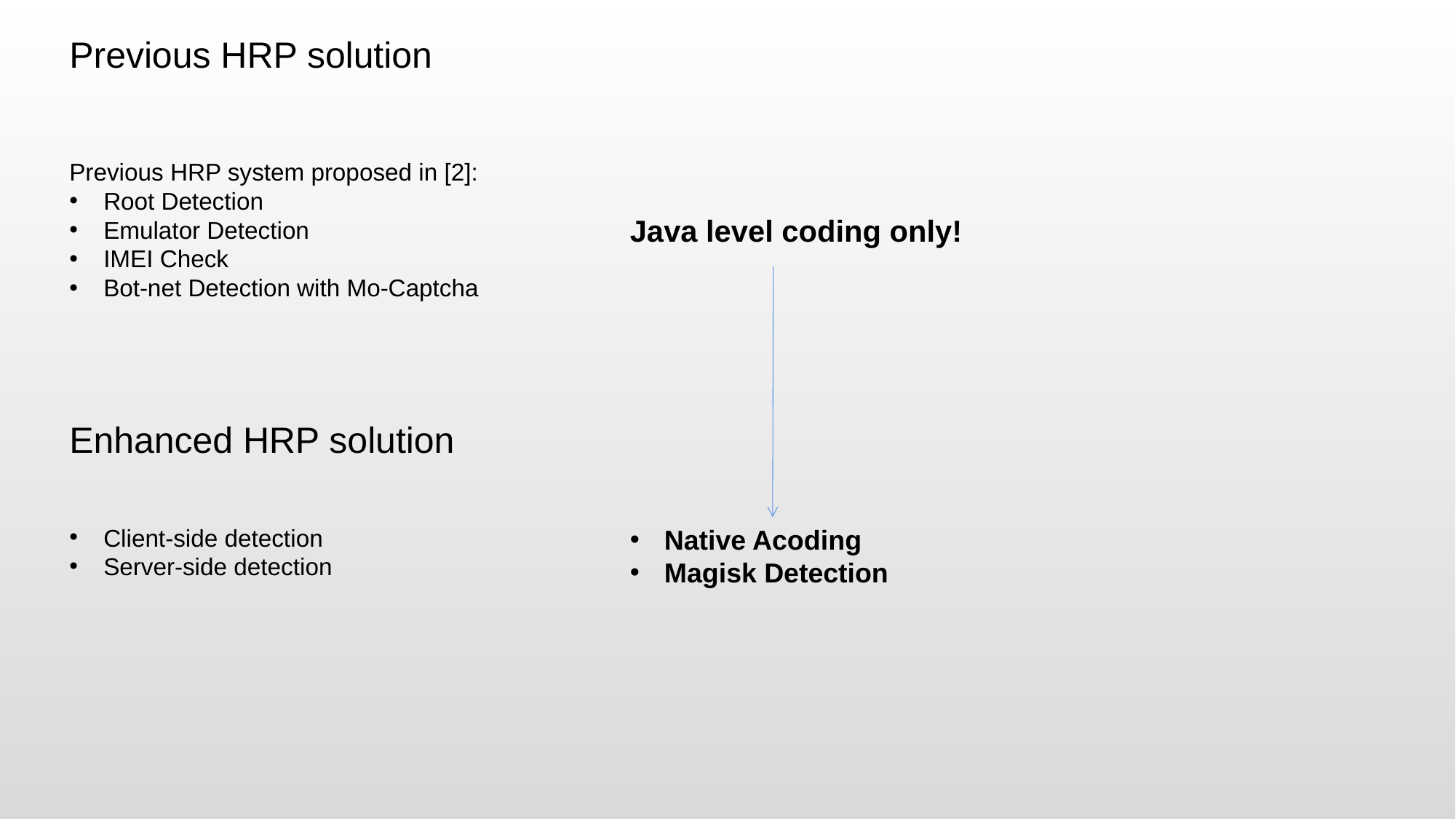

Previous HRP solution
Previous HRP system proposed in [2]:
Root Detection
Emulator Detection
IMEI Check
Bot-net Detection with Mo-Captcha
Java level coding only!
Enhanced HRP solution
Client-side detection
Server-side detection
Native Acoding
Magisk Detection